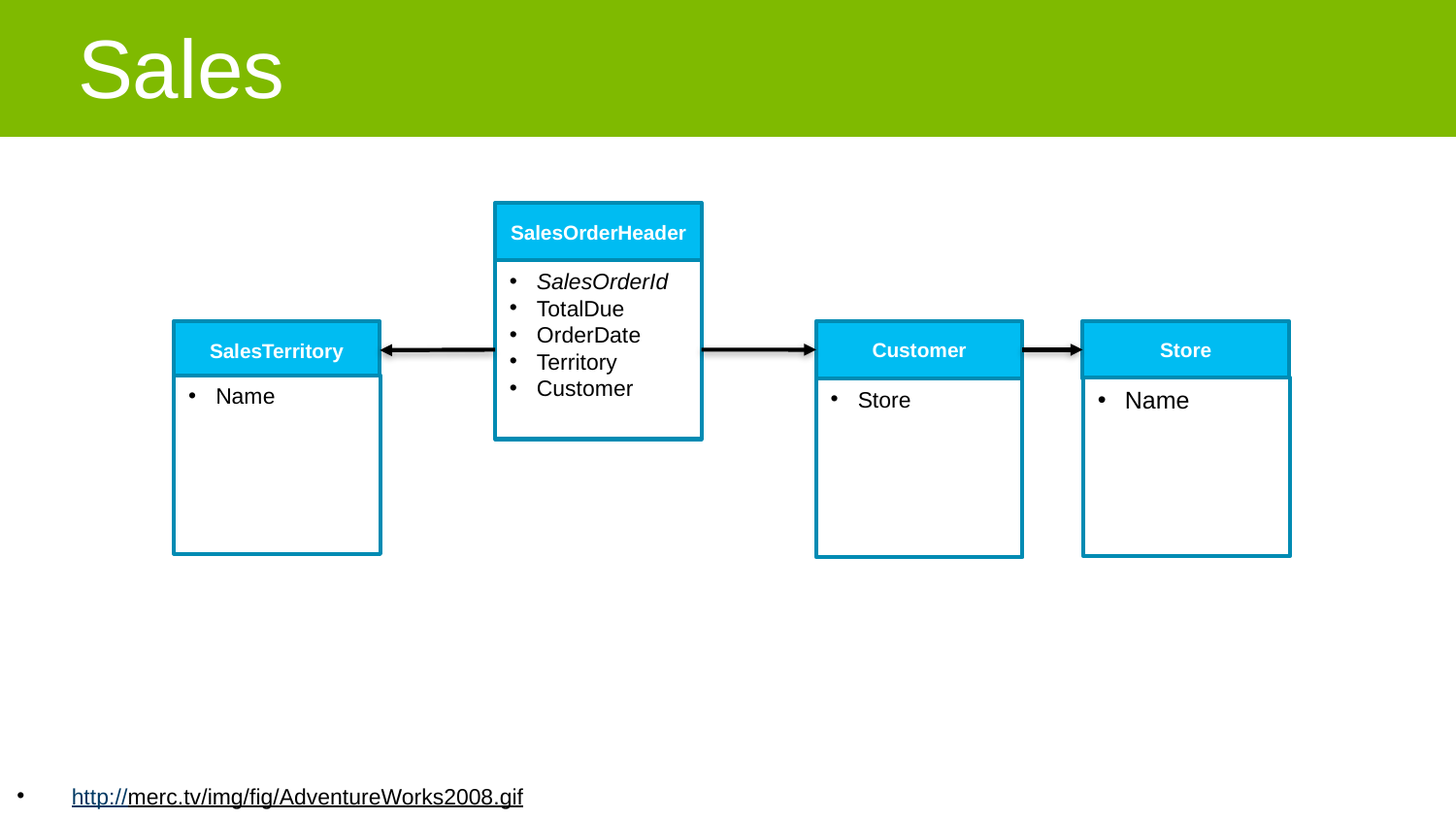

# Sales
SalesOrderHeader
SalesOrderId
TotalDue
OrderDate
Territory
Customer
Customer
Store
Store
Name
SalesTerritory
Name
http://merc.tv/img/fig/AdventureWorks2008.gif